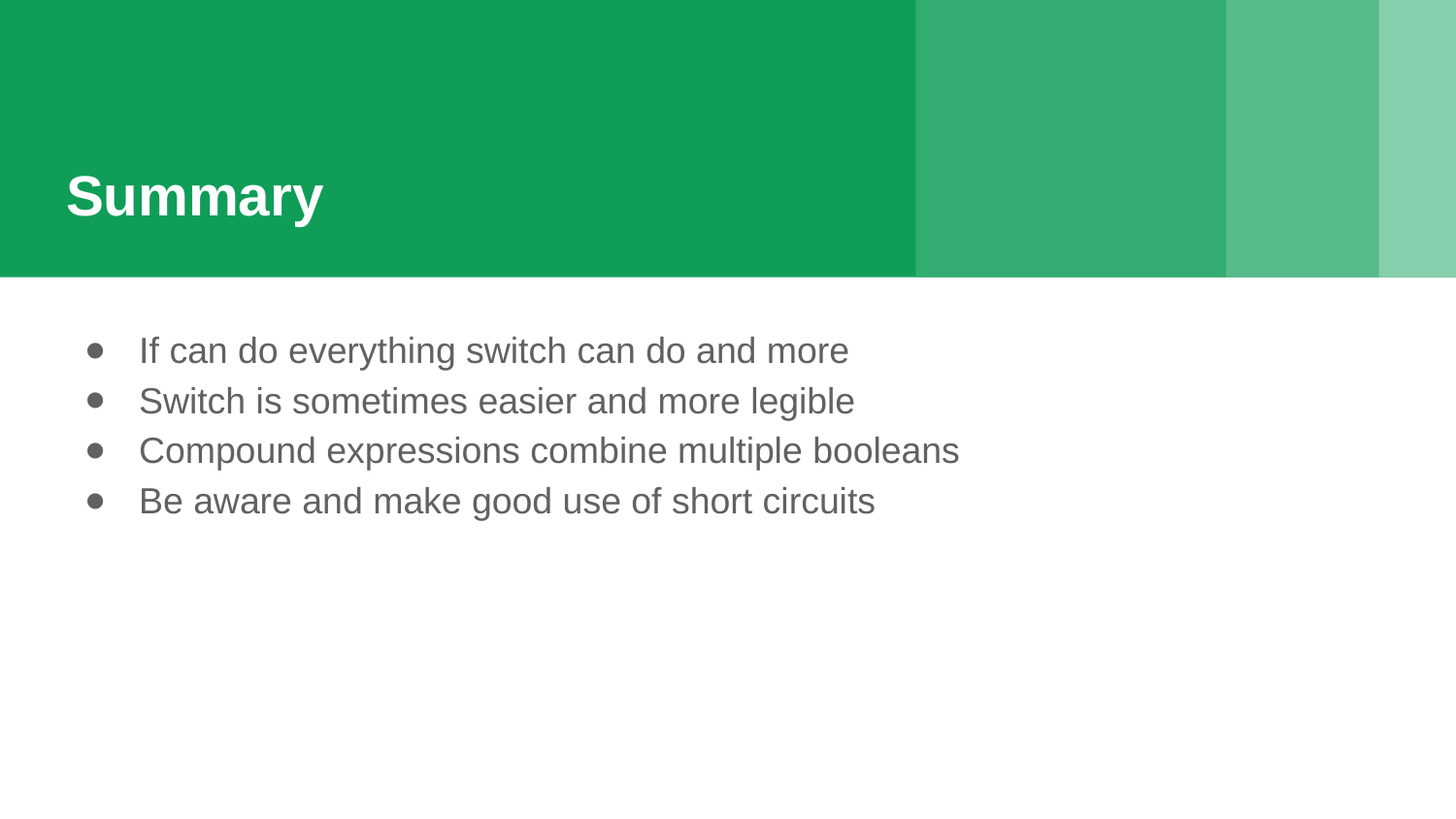

# Summary
If can do everything switch can do and more
Switch is sometimes easier and more legible
Compound expressions combine multiple booleans
Be aware and make good use of short circuits